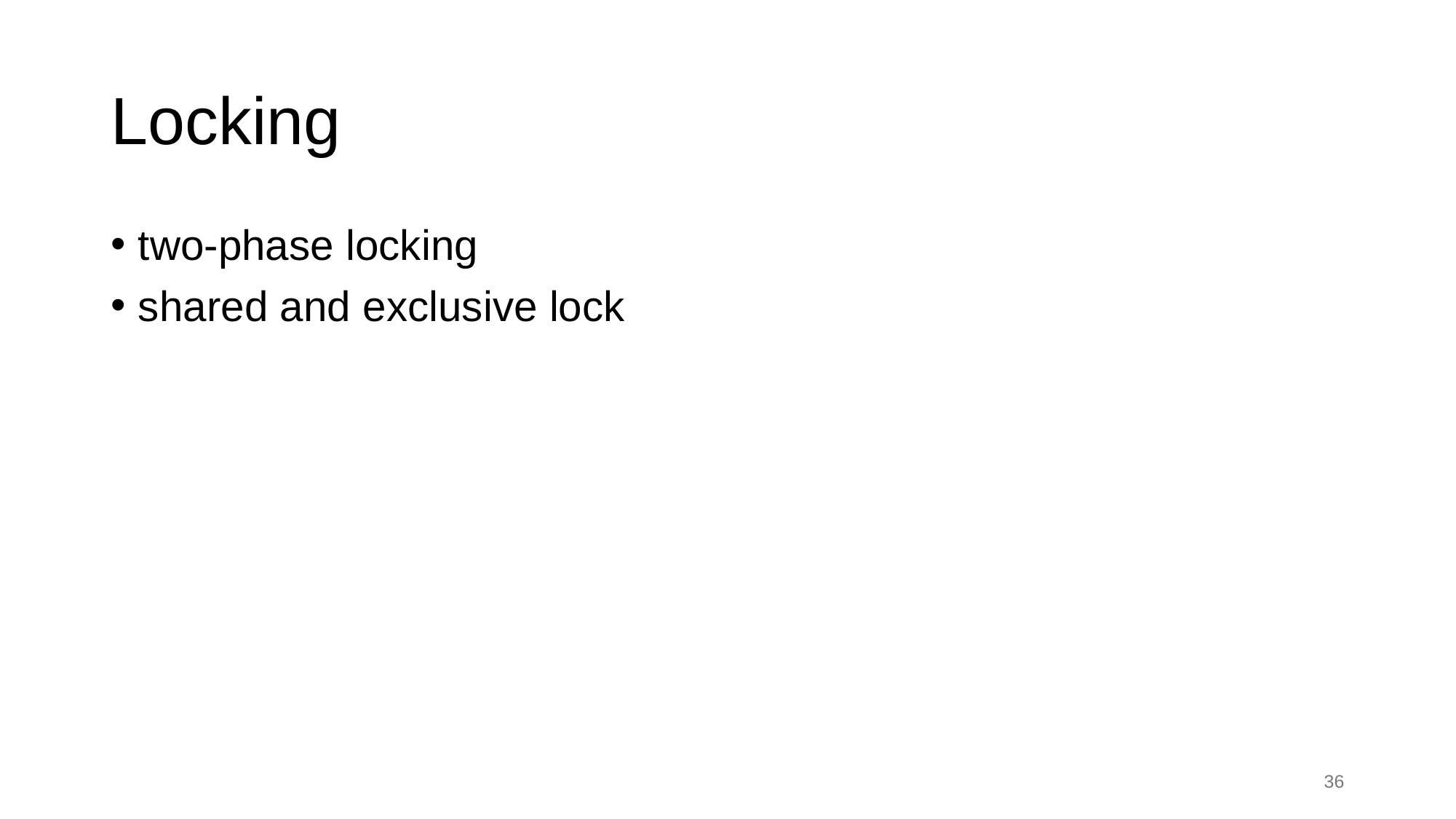

# Locking
two-phase locking
shared and exclusive lock
36